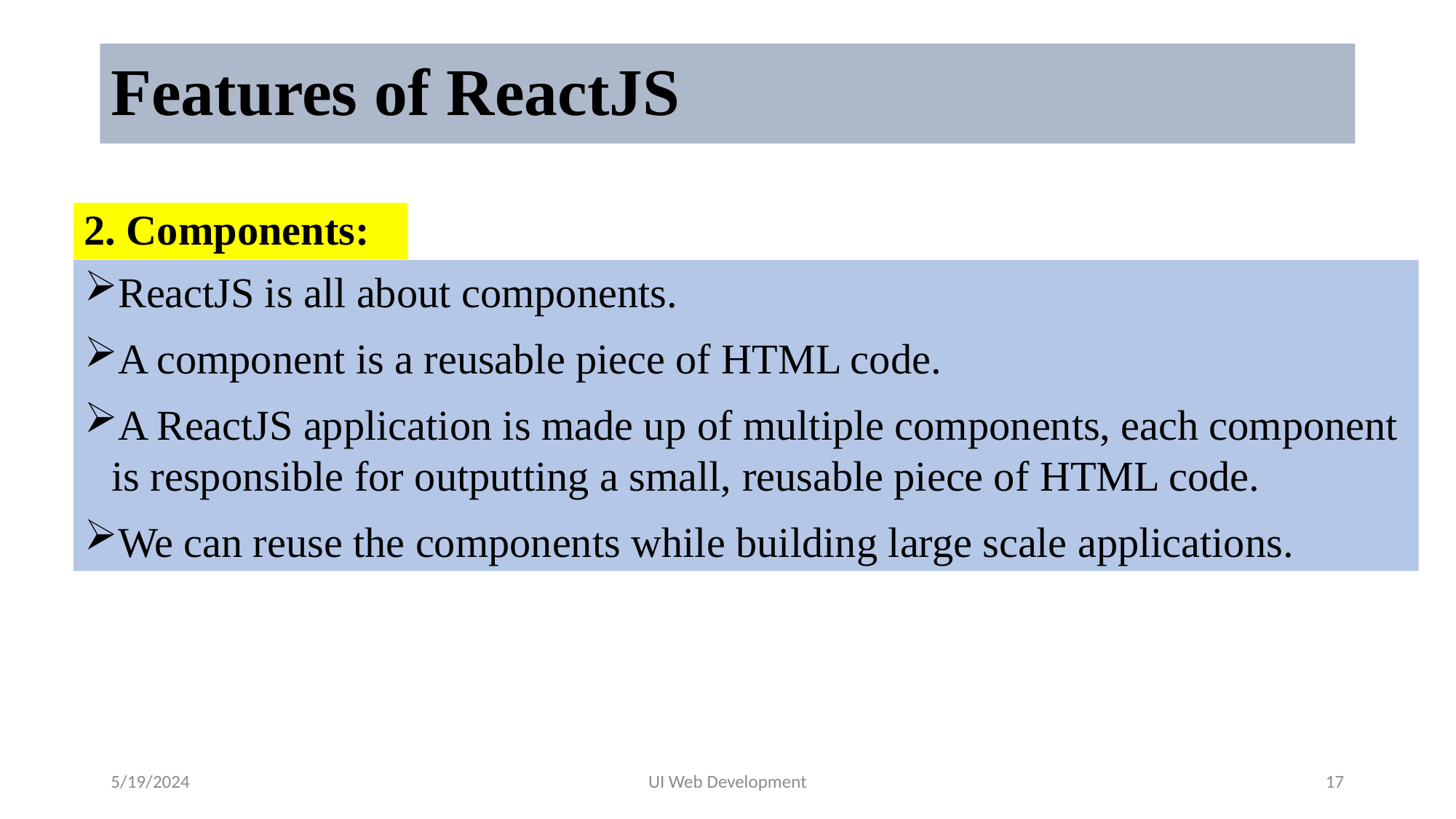

# Features of ReactJS
2. Components:
ReactJS is all about components.
A component is a reusable piece of HTML code.
A ReactJS application is made up of multiple components, each component is responsible for outputting a small, reusable piece of HTML code.
We can reuse the components while building large scale applications.
5/19/2024
UI Web Development
17